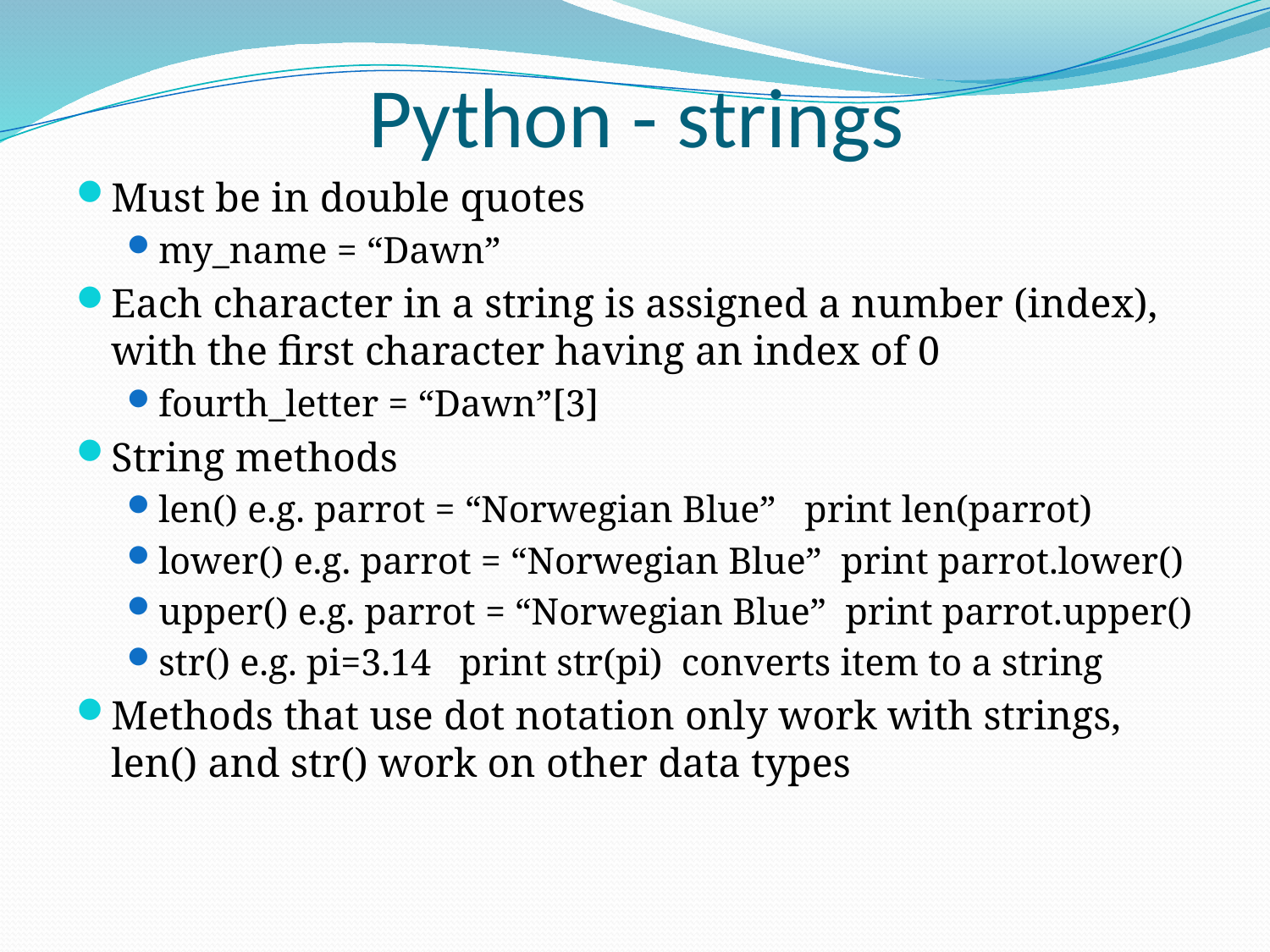

# Python - strings
Must be in double quotes
my_name = “Dawn”
Each character in a string is assigned a number (index), with the first character having an index of 0
fourth_letter = “Dawn”[3]
String methods
len() e.g. parrot = “Norwegian Blue”   print len(parrot)
lower() e.g. parrot = “Norwegian Blue”  print parrot.lower()
upper() e.g. parrot = “Norwegian Blue”  print parrot.upper()
str() e.g. pi=3.14   print str(pi)  converts item to a string
Methods that use dot notation only work with strings, len() and str() work on other data types